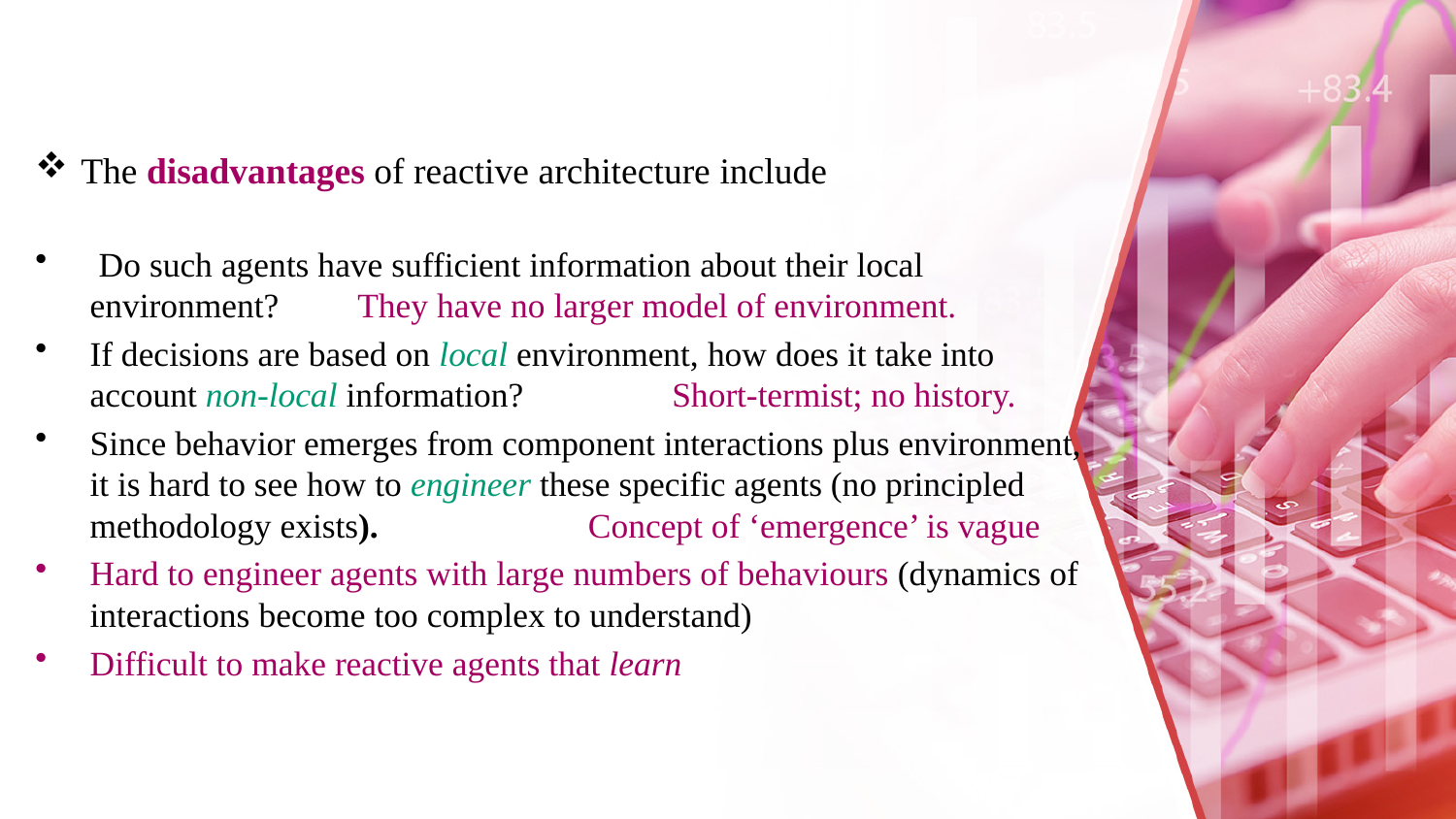

The disadvantages of reactive architecture include

 Do such agents have sufficient information about their local environment?         They have no larger model of environment.
If decisions are based on local environment, how does it take into account non-local information?                 Short-termist; no history.
Since behavior emerges from component interactions plus environment, it is hard to see how to engineer these specific agents (no principled methodology exists).                        Concept of ‘emergence’ is vague
Hard to engineer agents with large numbers of behaviours (dynamics of interactions become too complex to understand)
Difficult to make reactive agents that learn